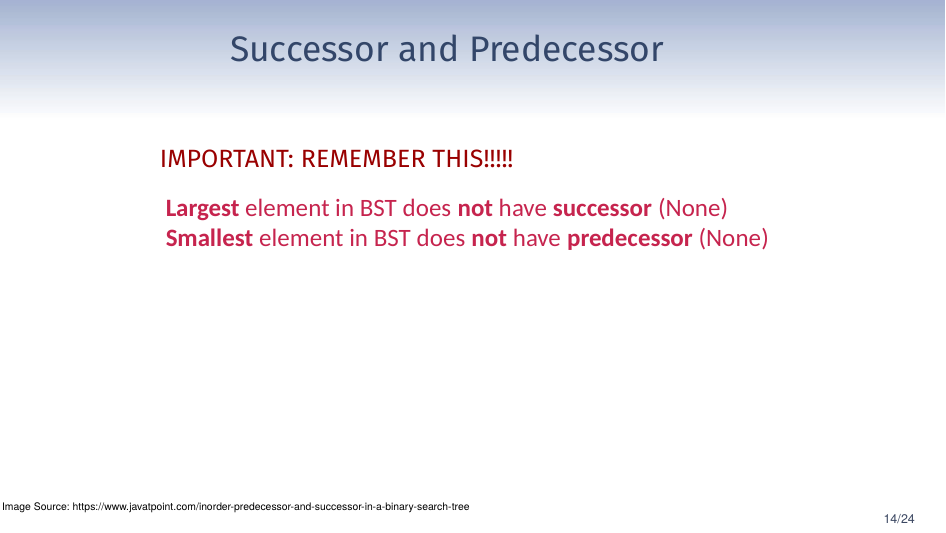

# Successor and Predecessor
IMPORTANT: REMEMBER THIS!!!!!
Largest element in BST does not have successor (None)
Smallest element in BST does not have predecessor (None)
Image Source: https://www.javatpoint.com/inorder-predecessor-and-successor-in-a-binary-search-tree
14/24